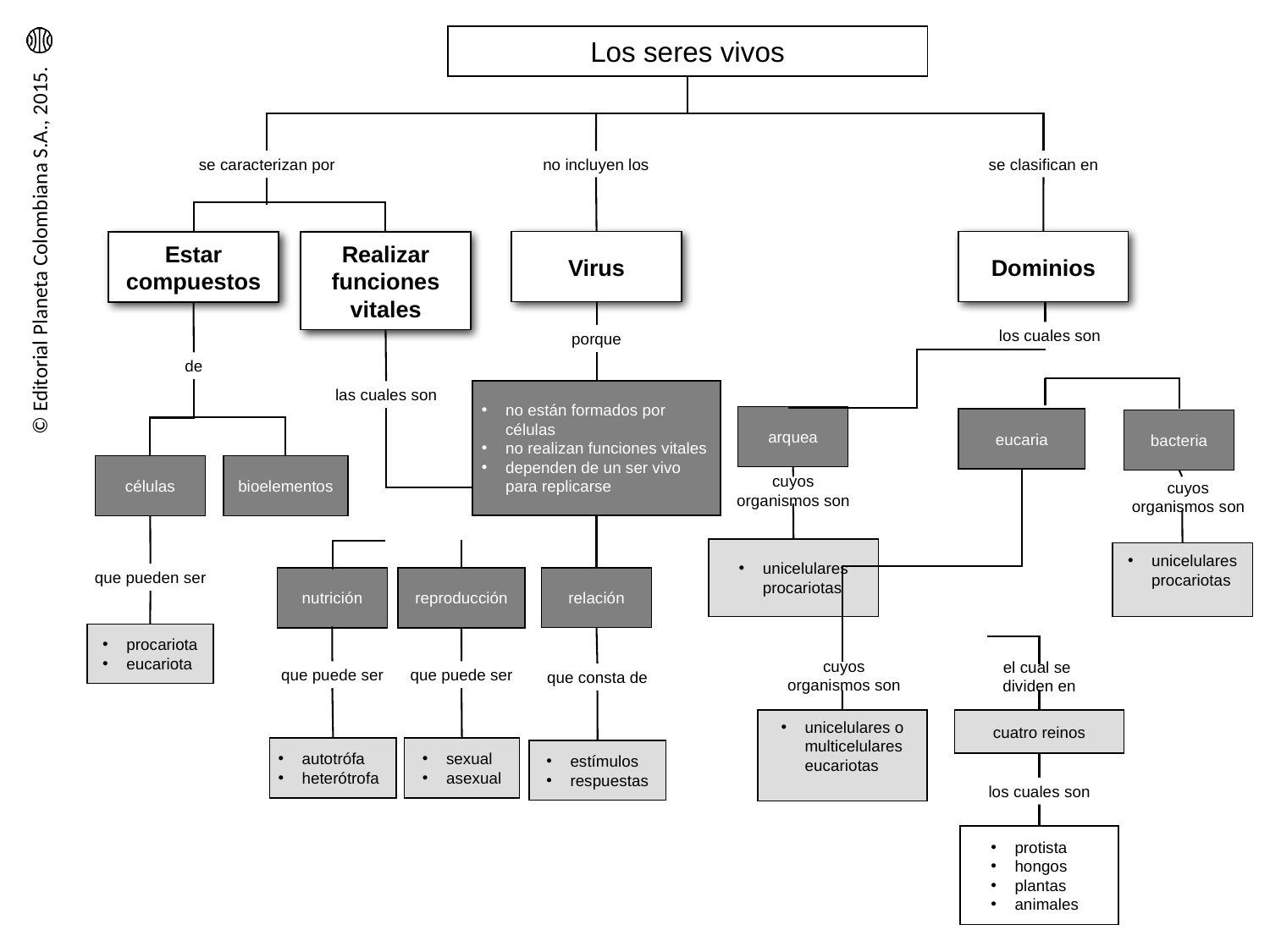

Los seres vivos
se caracterizan por
no incluyen los
se clasifican en
Virus
Dominios
Estar compuestos
Realizar funciones vitales
los cuales son
porque
de
no están formados por células
no realizan funciones vitales
dependen de un ser vivo para replicarse
las cuales son
arquea
eucaria
bacteria
células
bioelementos
cuyos organismos son
cuyos organismos son
unicelulares procariotas
unicelulares procariotas

que pueden ser
relación
nutrición
reproducción
procariota
eucariota
que puede ser
que puede ser
cuyos organismos son
el cual se
dividen en
que consta de
unicelulares o multicelulares eucariotas

cuatro reinos
autotrófa
heterótrofa
sexual
asexual
estímulos
respuestas
los cuales son
protista
hongos
plantas
animales